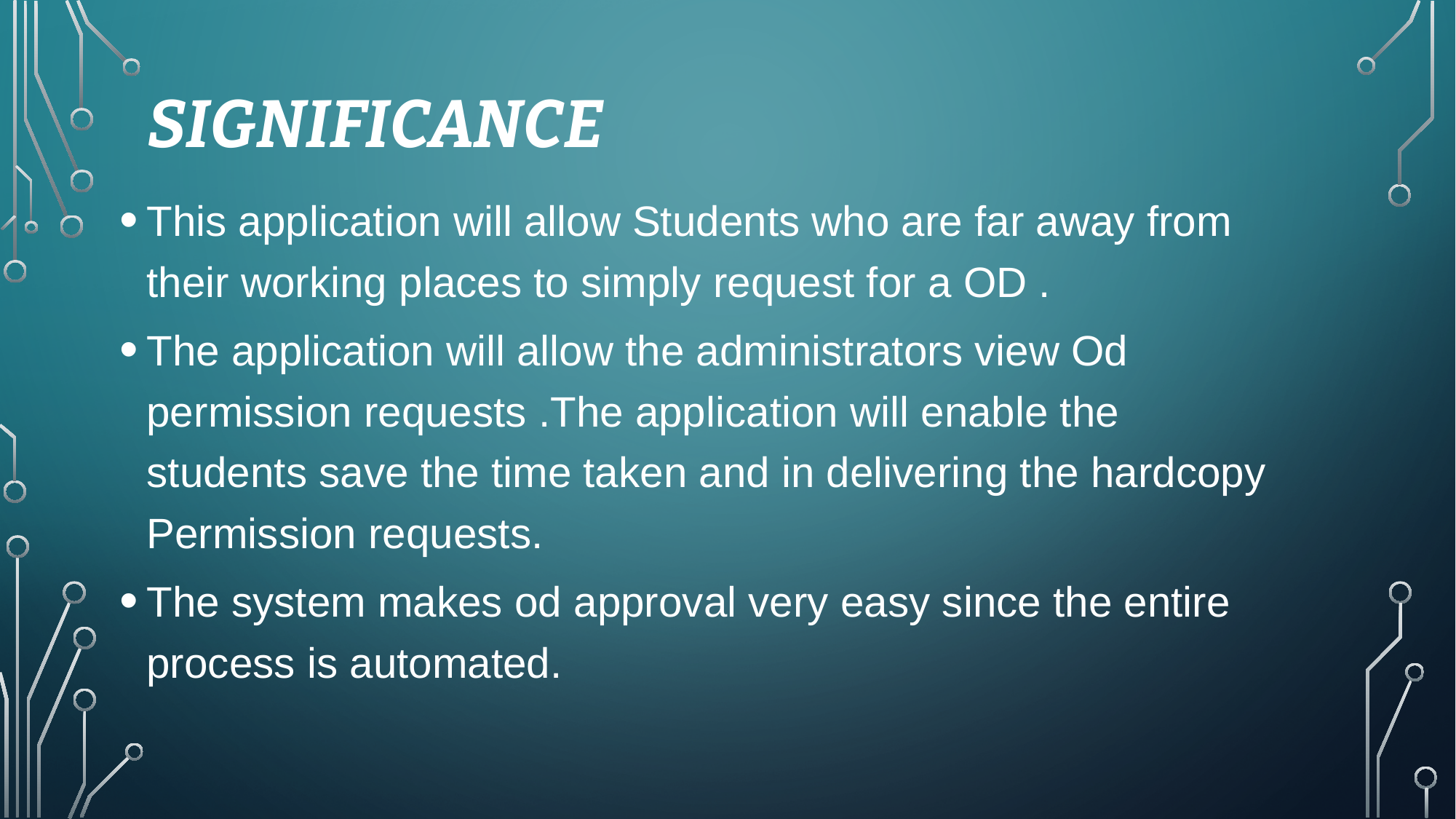

# SIGNIFICANCE
This application will allow Students who are far away from their working places to simply request for a OD .
The application will allow the administrators view Od permission requests .The application will enable the students save the time taken and in delivering the hardcopy Permission requests.
The system makes od approval very easy since the entire process is automated.